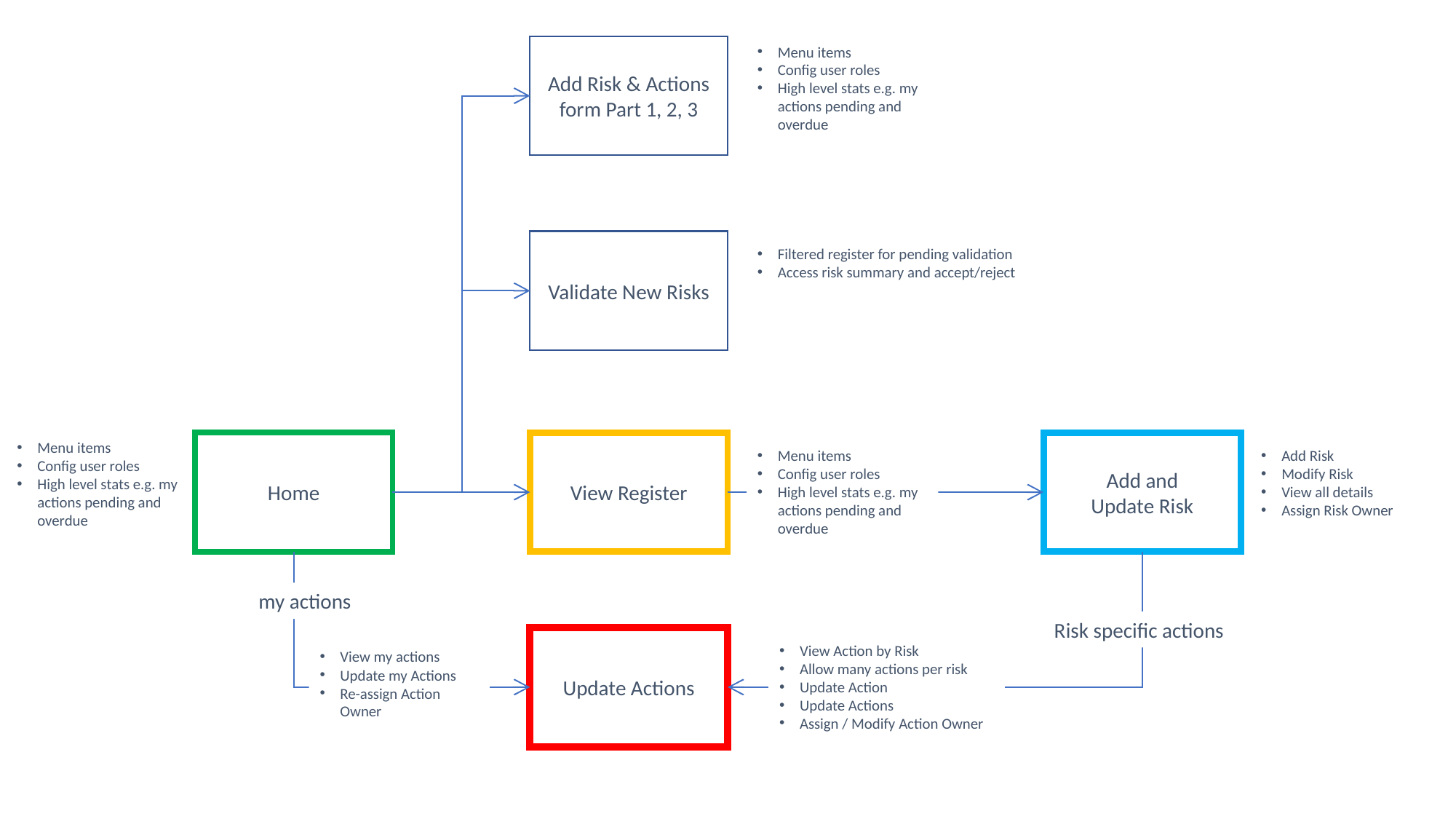

Add Risk & Actions
form Part 1, 2, 3
Menu items
Config user roles
High level stats e.g. my actions pending and overdue
Validate New Risks
Filtered register for pending validation
Access risk summary and accept/reject
Menu items
Config user roles
High level stats e.g. my actions pending and overdue
Home
View Register
Add and
Update Risk
Menu items
Config user roles
High level stats e.g. my actions pending and overdue
Add Risk
Modify Risk
View all details
Assign Risk Owner
my actions
Risk specific actions
Update Actions
View Action by Risk
Allow many actions per risk
Update Action
Update Actions
Assign / Modify Action Owner
View my actions
Update my Actions
Re-assign Action Owner